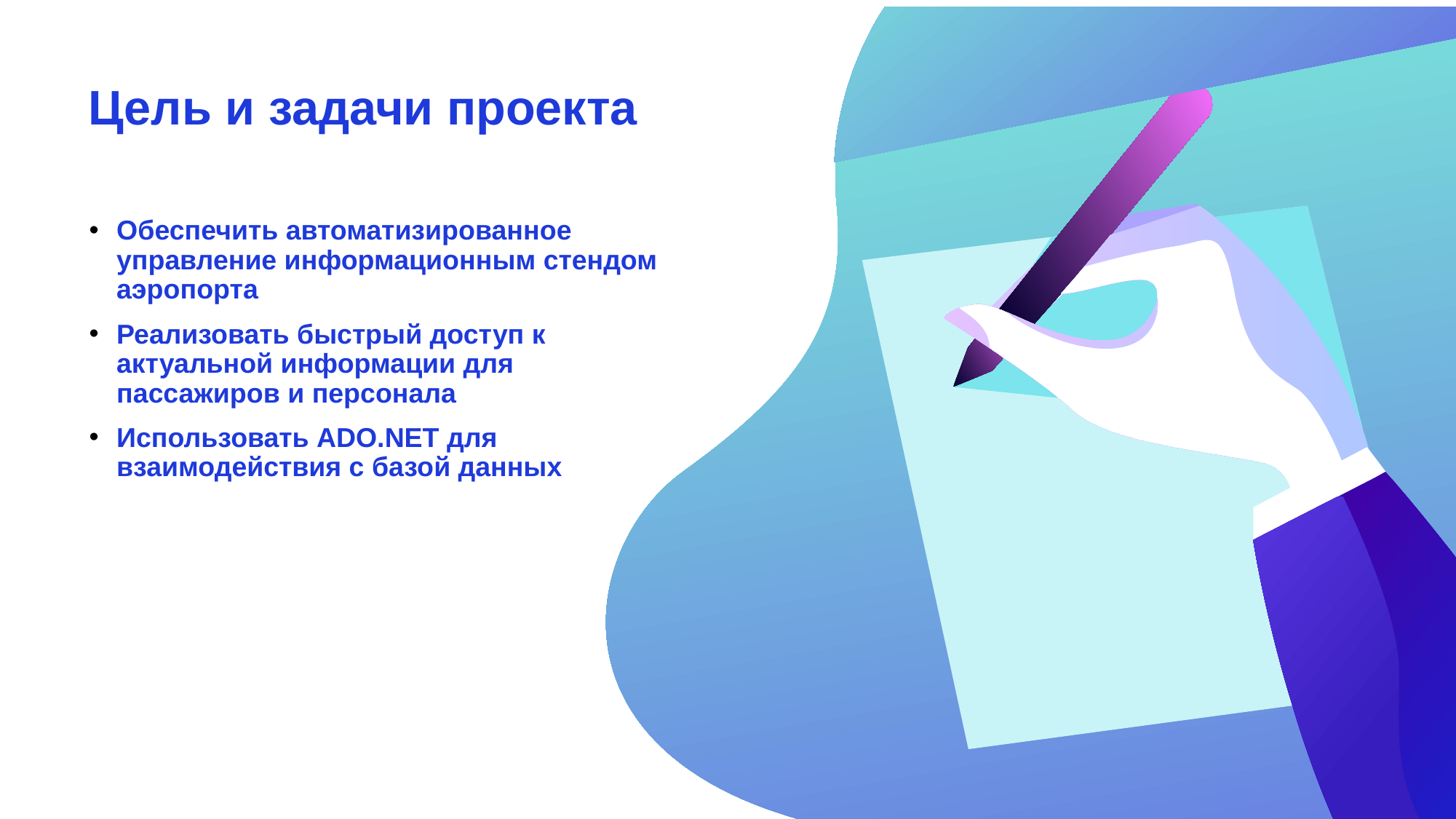

Цель и задачи проекта
Обеспечить автоматизированное управление информационным стендом аэропорта
Реализовать быстрый доступ к актуальной информации для пассажиров и персонала
Использовать ADO.NET для взаимодействия с базой данных